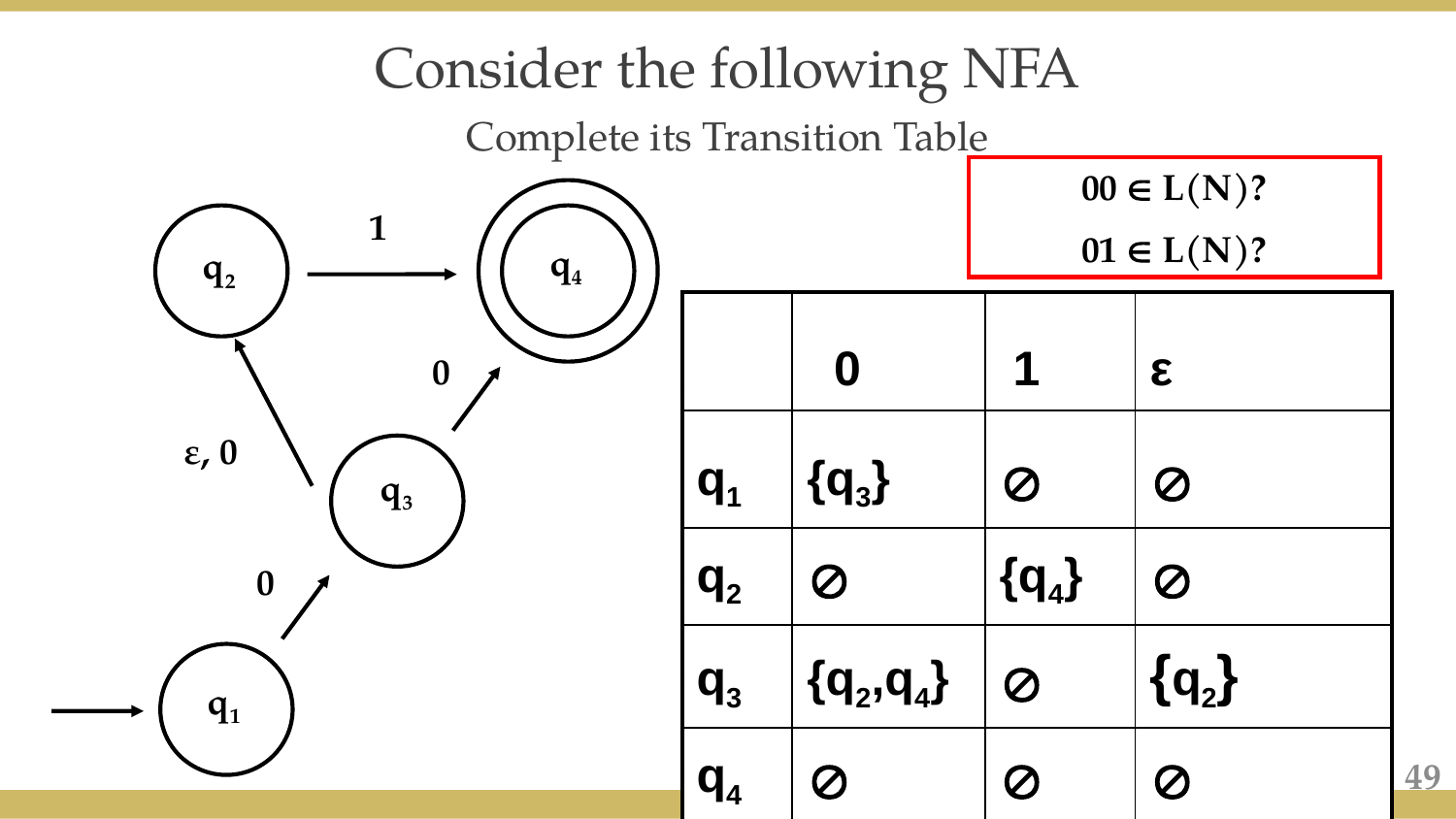

Consider the following NFA
Complete its Transition Table
00 ∈ L(N)?
01 ∈ L(N)?

1

q4
q2

0

ε, 0

q3
0

q1

|  | 0 | 1 | ε |
| --- | --- | --- | --- |
| q1 |  |  |  |
| q2 |  |  |  |
| q3 |  |  |  |
| q4 |  |  |  |
|  | 0 | 1 | ε |
| --- | --- | --- | --- |
| q1 | {q3} | ∅ | ∅ |
| q2 | ∅ | {q4} | ∅ |
| q3 | {q2,q4} | ∅ | {q2} |
| q4 | ∅ | ∅ | ∅ |
49